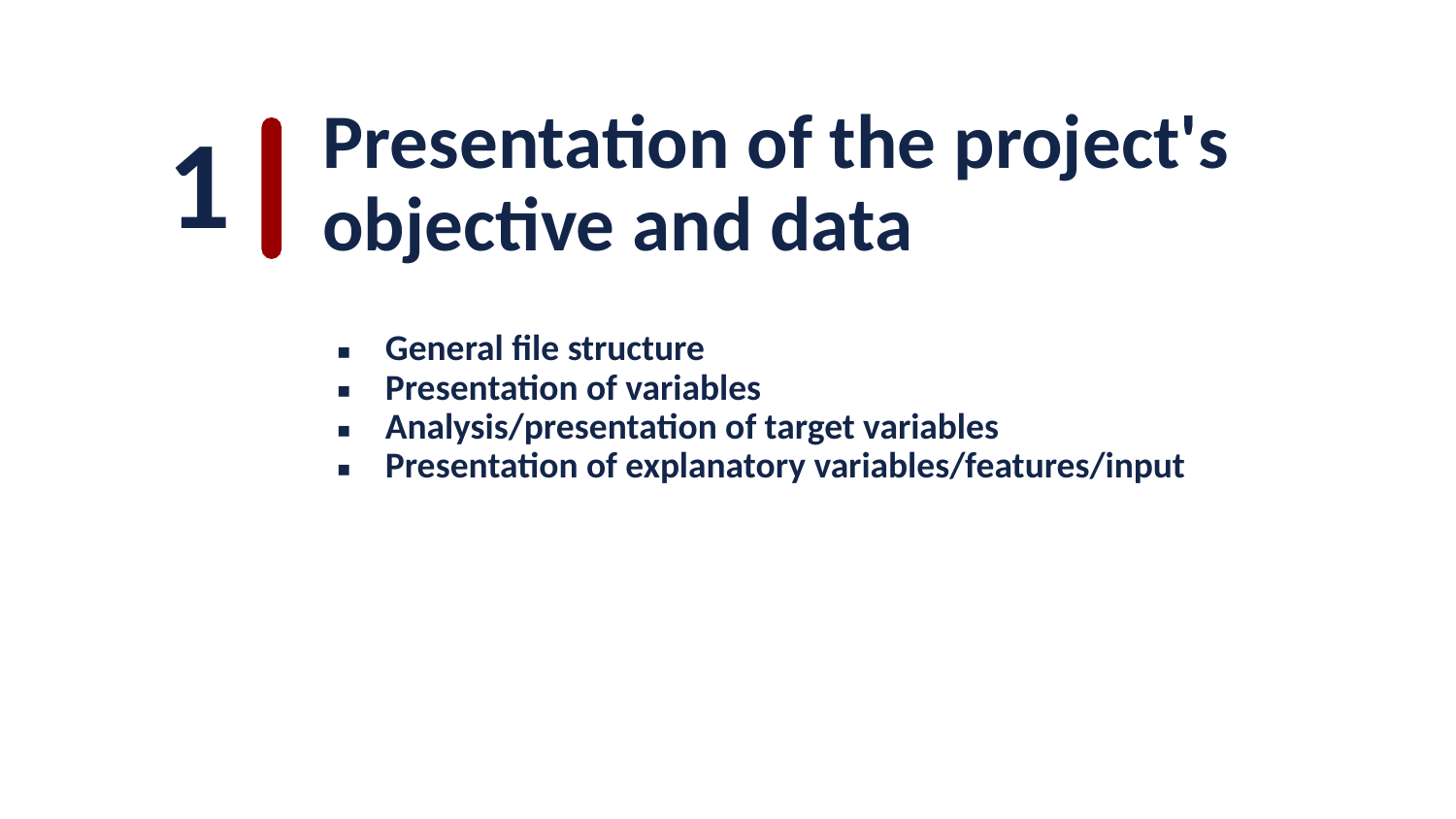

1
Presentation of the project's objective and data
General file structure
Presentation of variables
Analysis/presentation of target variables
Presentation of explanatory variables/features/input